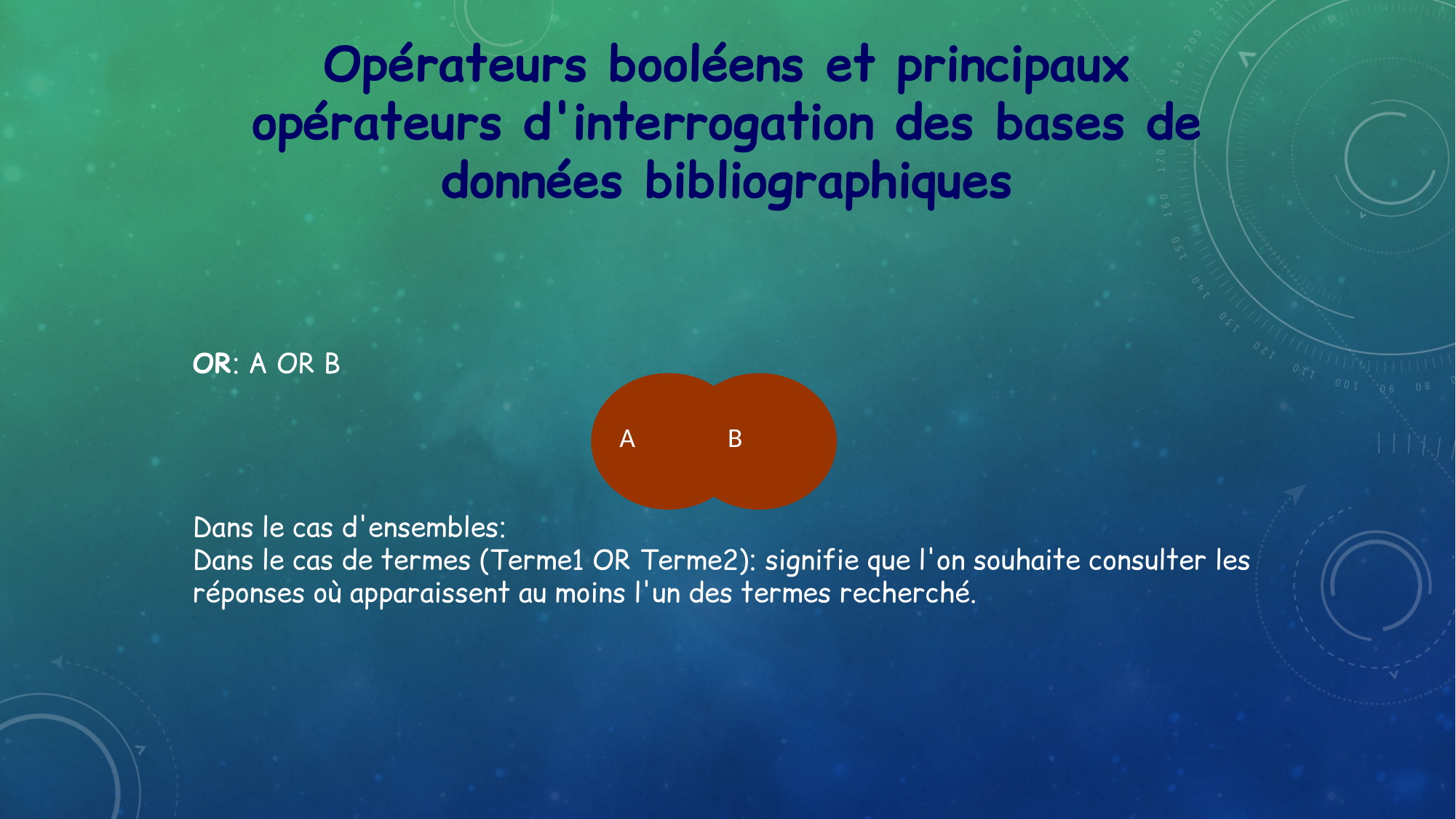

Opérateurs booléens et principaux opérateurs d'interrogation des bases de données bibliographiques

OR: A OR B

Dans le cas d'ensembles: 
Dans le cas de termes (Terme1 OR Terme2): signifie que l'on souhaite consulter les réponses où apparaissent au moins l'un des termes recherché.

A               B